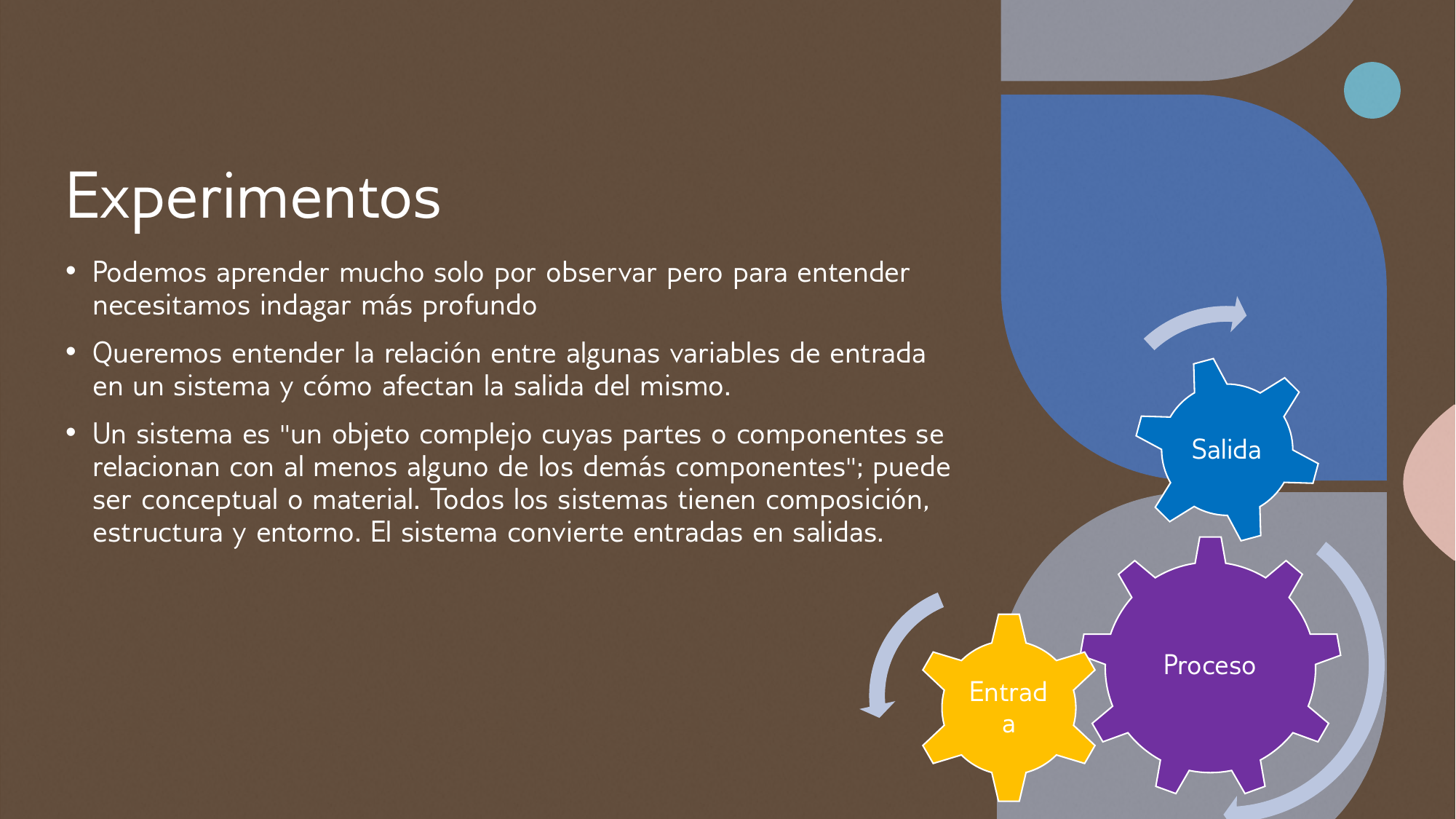

# Experimentos

Salida

Proceso

Entrada
Podemos aprender mucho solo por observar pero para entender necesitamos indagar más profundo
Queremos entender la relación entre algunas variables de entrada en un sistema y cómo afectan la salida del mismo.
Un sistema es "un objeto complejo cuyas partes o componentes se relacionan con al menos alguno de los demás componentes"; puede ser conceptual o material.​ Todos los sistemas tienen composición, estructura y entorno. El sistema convierte entradas en salidas.